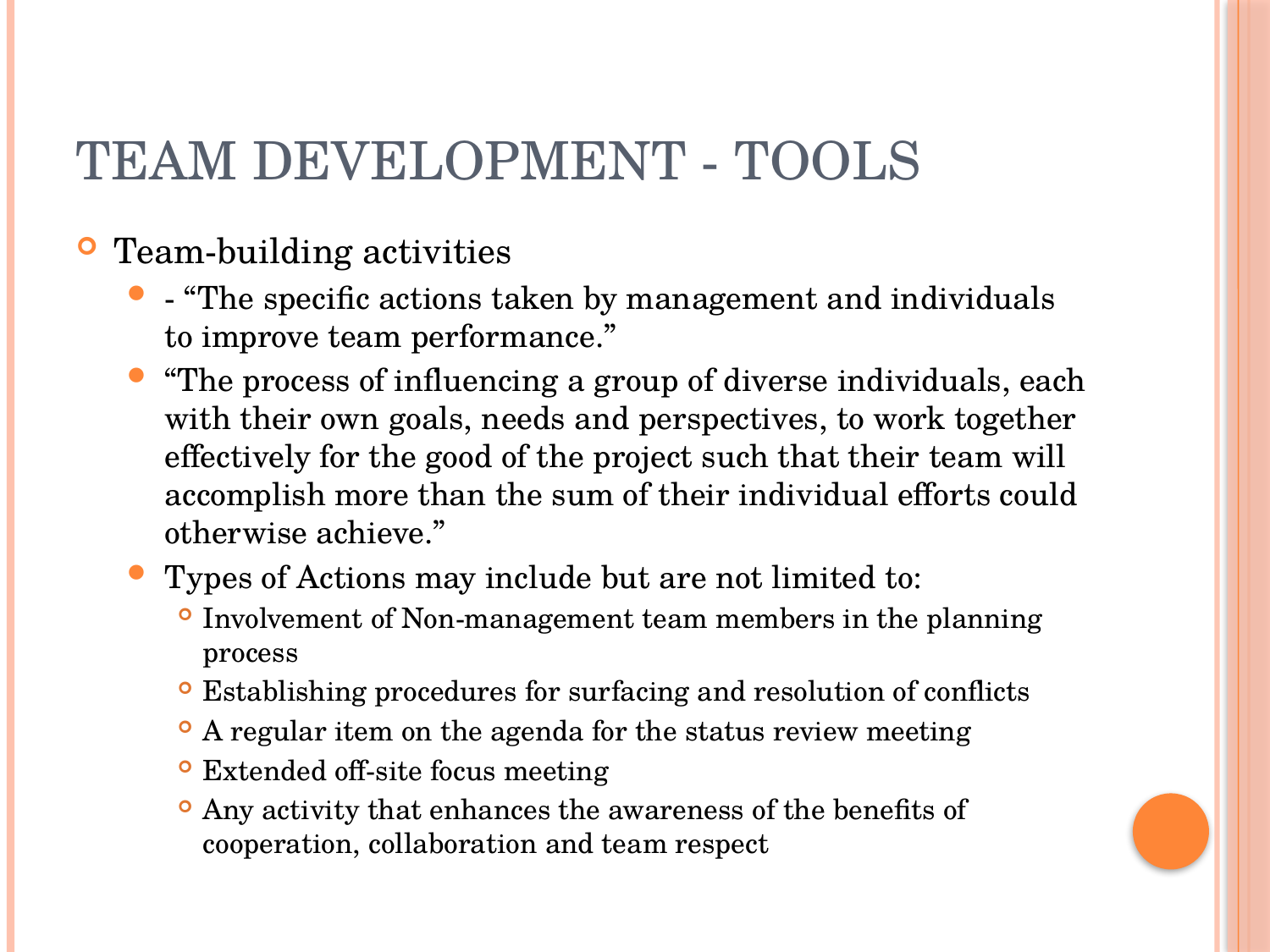

# Team Development - Tools
Team-building activities
- “The specific actions taken by management and individuals to improve team performance.”
“The process of influencing a group of diverse individuals, each with their own goals, needs and perspectives, to work together effectively for the good of the project such that their team will accomplish more than the sum of their individual efforts could otherwise achieve.”
Types of Actions may include but are not limited to:
Involvement of Non-management team members in the planning process
Establishing procedures for surfacing and resolution of conflicts
A regular item on the agenda for the status review meeting
Extended off-site focus meeting
Any activity that enhances the awareness of the benefits of cooperation, collaboration and team respect